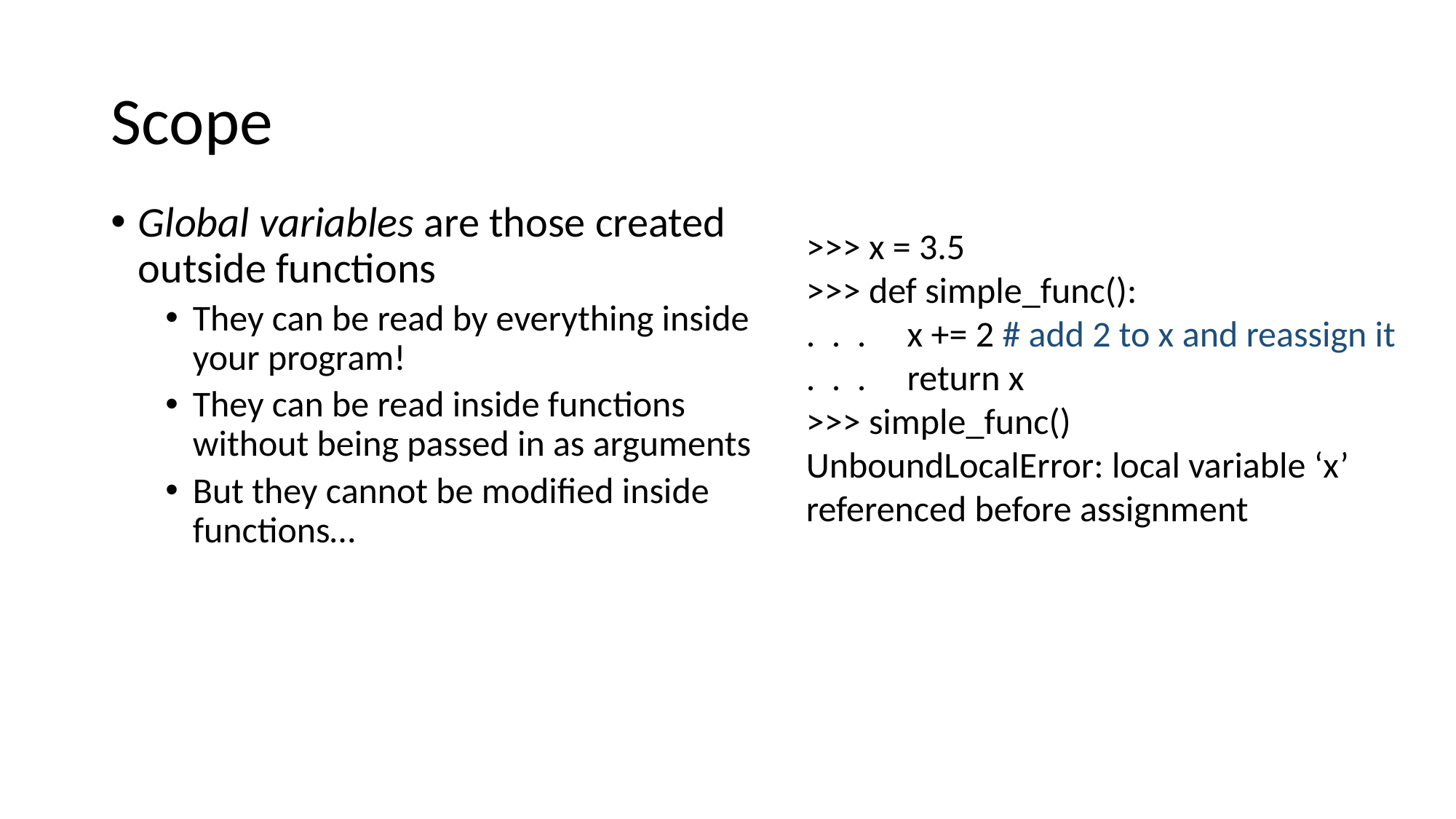

# Scope
Global variables are those created outside functions
They can be read by everything inside your program!
They can be read inside functions without being passed in as arguments
But they cannot be modified inside functions…
>>> x = 3.5
>>> def simple_func():
.  .  .     x += 2 # add 2 to x and reassign it
.  .  .     return x
>>> simple_func()
UnboundLocalError: local variable ‘x’ referenced before assignment